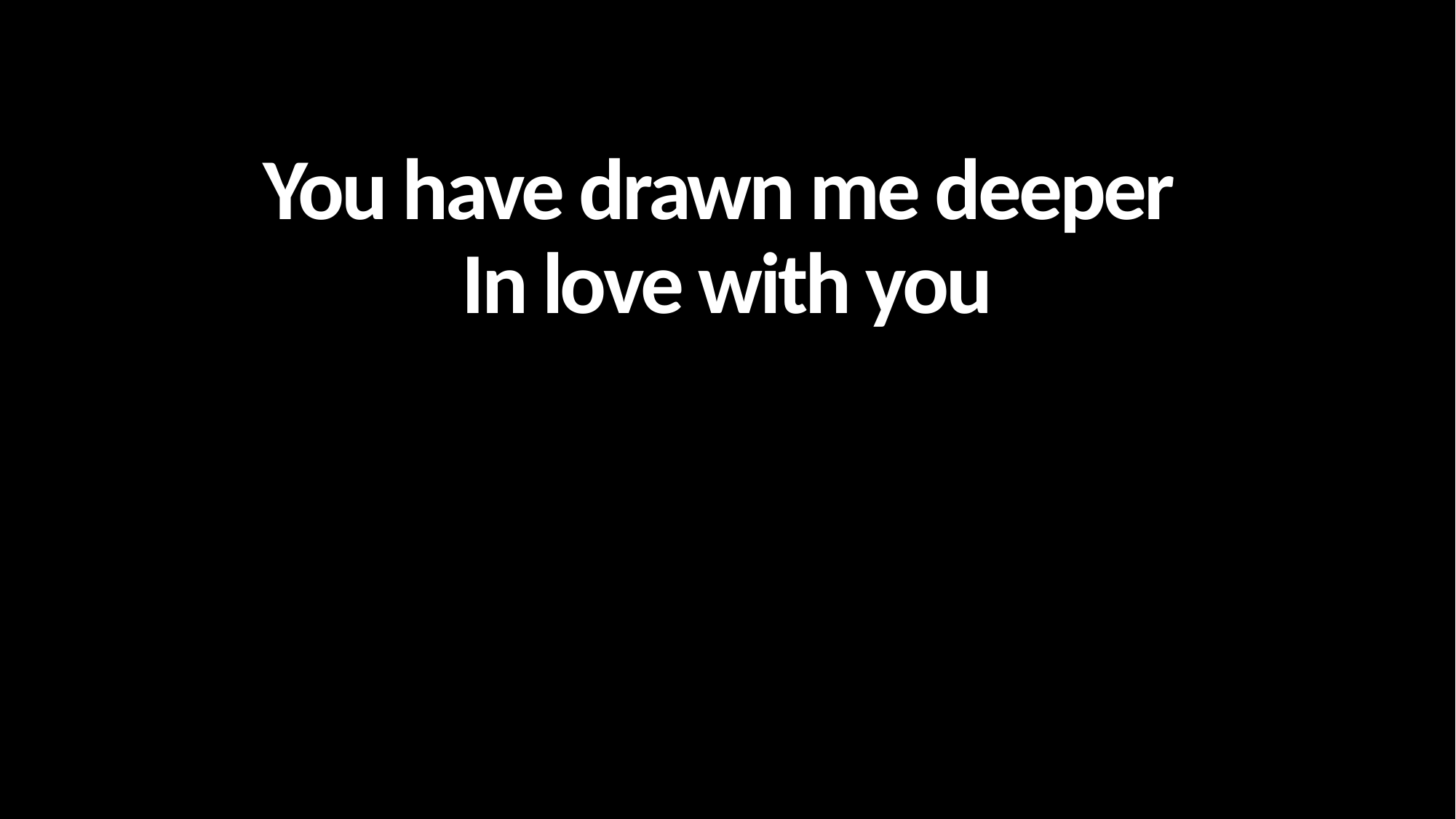

You have drawn me deeper
In love with you